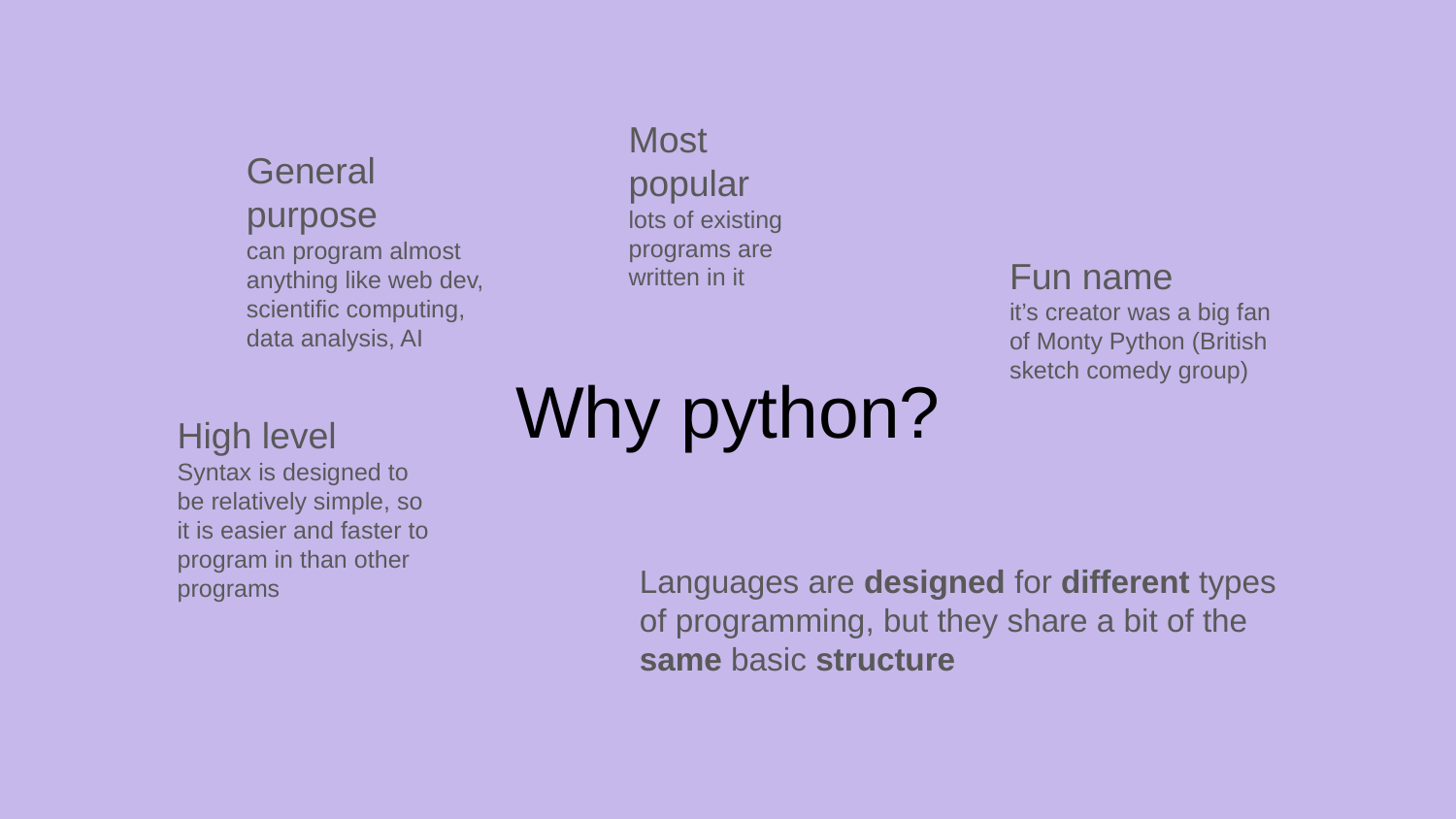

Most popular
lots of existing programs are written in it
General purpose
can program almost anything like web dev, scientific computing, data analysis, AI
Fun name
it’s creator was a big fan of Monty Python (British sketch comedy group)
# Why python?
High level
Syntax is designed to be relatively simple, so it is easier and faster to program in than other programs
Languages are designed for different types of programming, but they share a bit of the same basic structure